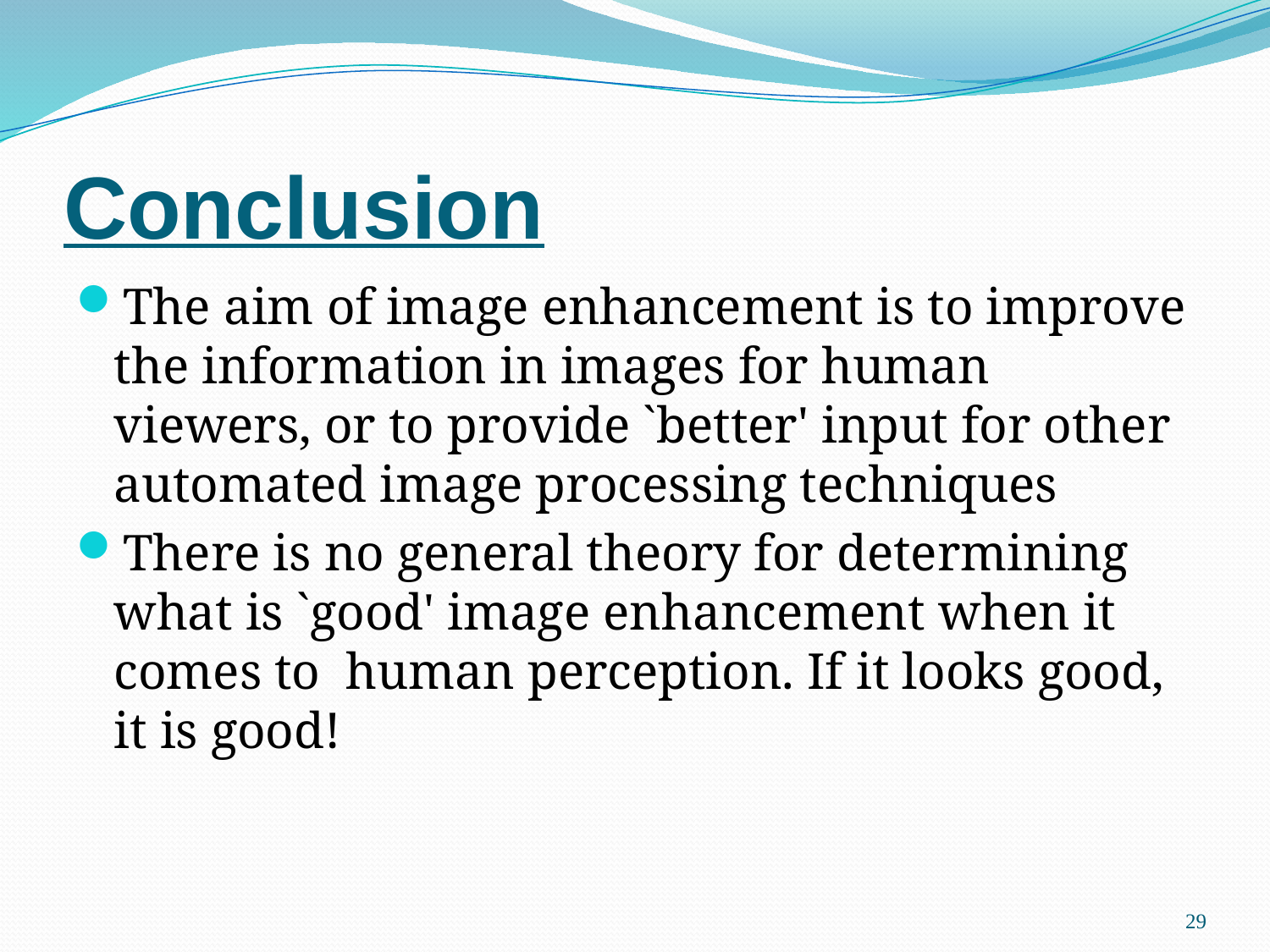

# Conclusion
The aim of image enhancement is to improve the information in images for human viewers, or to provide `better' input for other automated image processing techniques
There is no general theory for determining what is `good' image enhancement when it comes to  human perception. If it looks good, it is good!
29